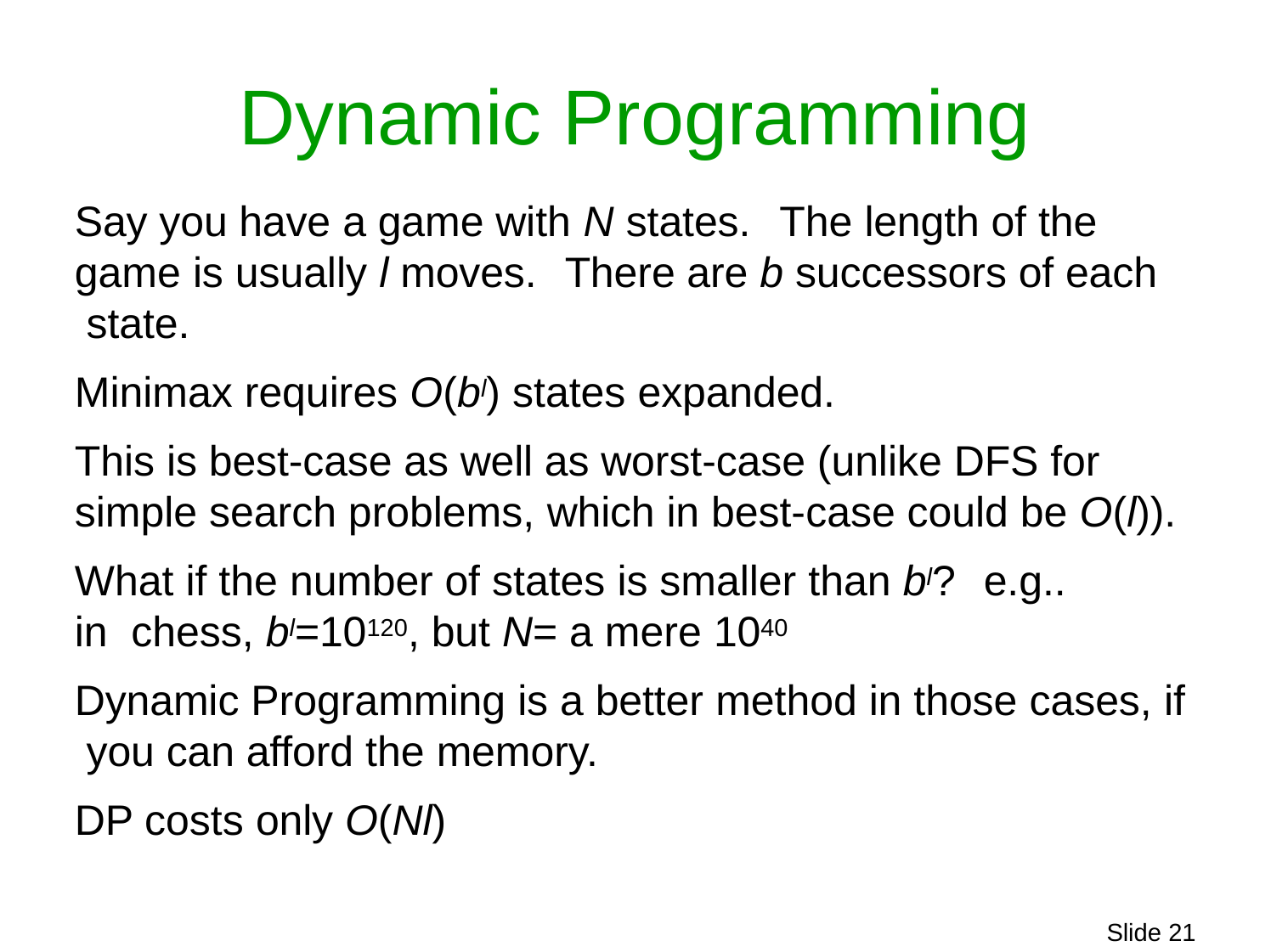

# Dynamic Programming
Say you have a game with N states.	The length of the  game is usually l moves.	There are b successors of each  state.
Minimax requires O(bl) states expanded.
This is best-case as well as worst-case (unlike DFS for  simple search problems, which in best-case could be O(l)).
What if the number of states is smaller than bl?	e.g.. in  chess, bl=10120, but N= a mere 1040
Dynamic Programming is a better method in those cases, if  you can afford the memory.
DP costs only O(Nl)
Slide 21